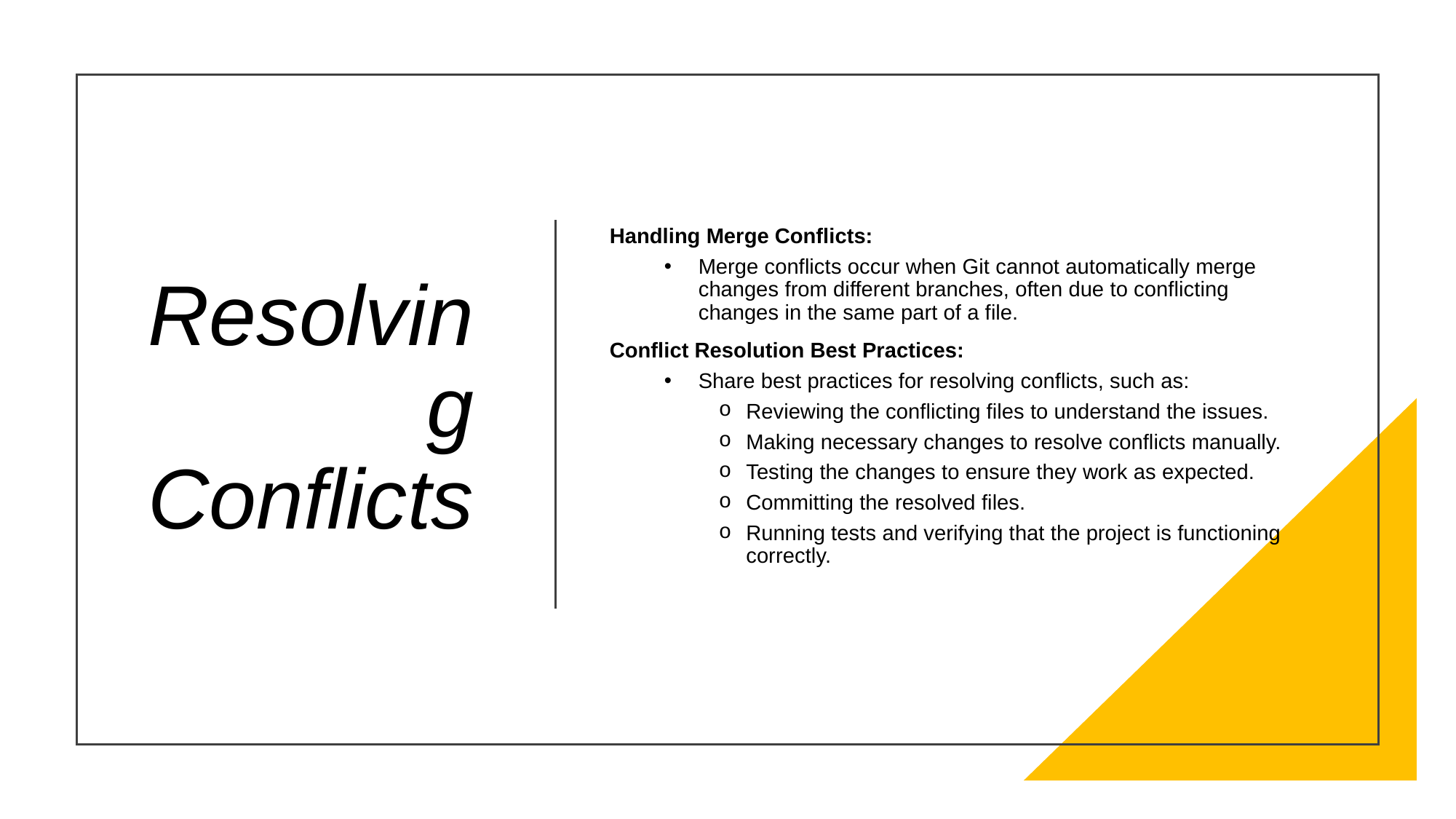

# Resolving Conflicts
Handling Merge Conflicts:
Merge conflicts occur when Git cannot automatically merge changes from different branches, often due to conflicting changes in the same part of a file.
Conflict Resolution Best Practices:
Share best practices for resolving conflicts, such as:
Reviewing the conflicting files to understand the issues.
Making necessary changes to resolve conflicts manually.
Testing the changes to ensure they work as expected.
Committing the resolved files.
Running tests and verifying that the project is functioning correctly.